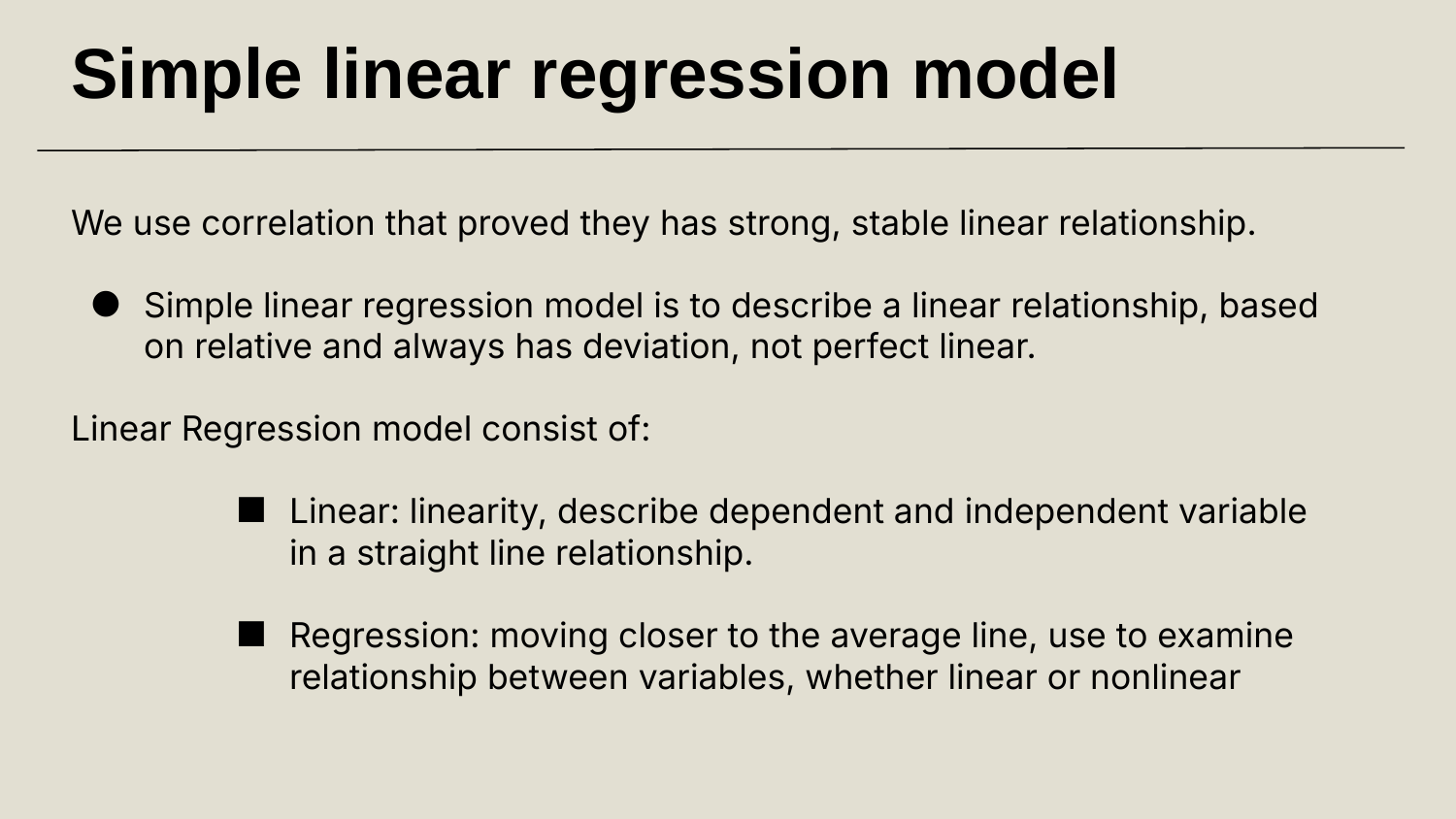

Simple linear regression model
We use correlation that proved they has strong, stable linear relationship.

Simple linear regression model is to describe a linear relationship, based on relative and always has deviation, not perfect linear.

Linear Regression model consist of:

Linear: linearity, describe dependent and independent variable in a straight line relationship.

Regression: moving closer to the average line, use to examine relationship between variables, whether linear or nonlinear